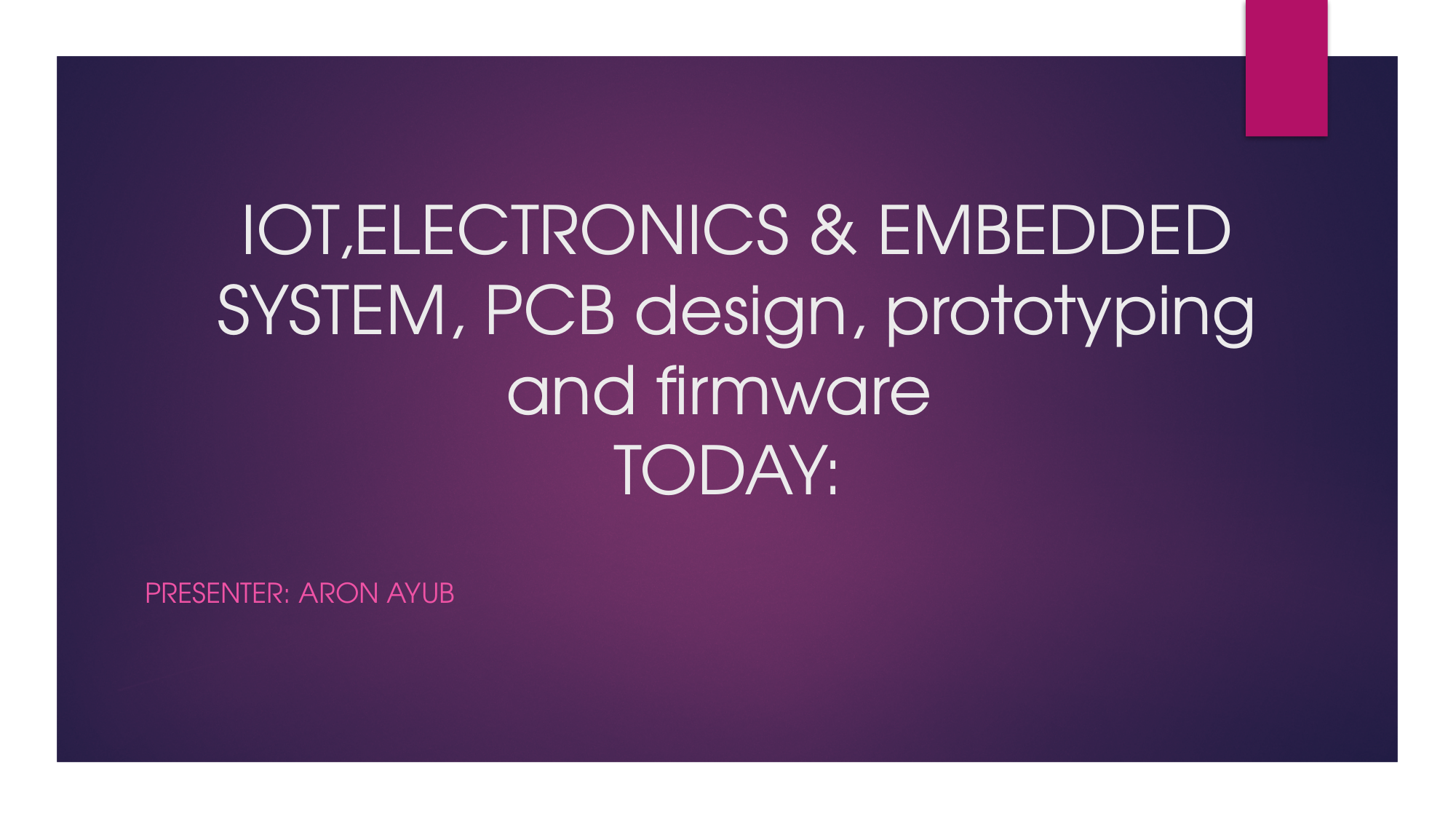

# IOT,ELECTRONICS & EMBEDDED SYSTEM, PCB design, prototyping and firmware TODAY:
Presenter: ARON AYUB